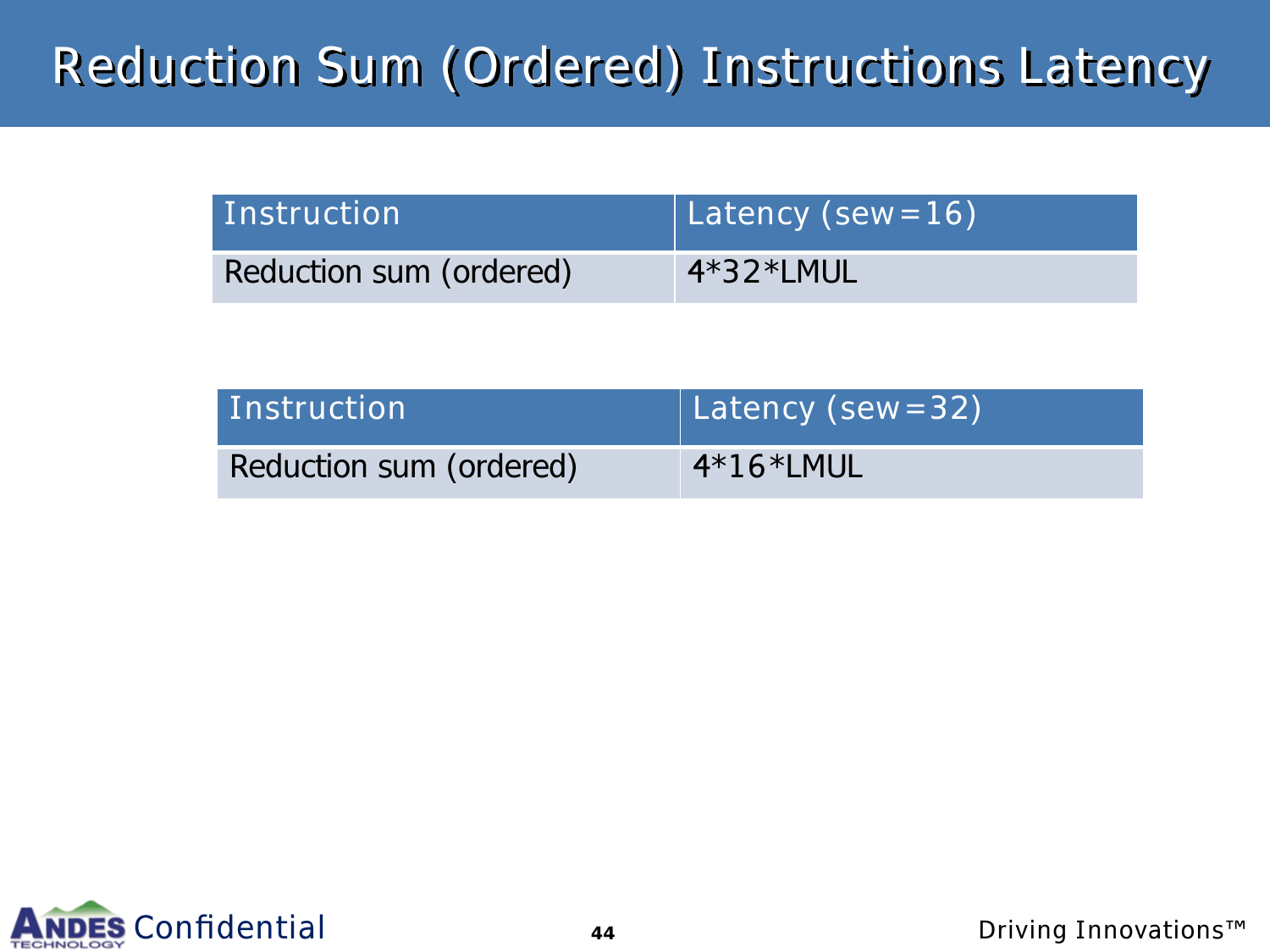

# Reduction Sum (Ordered) Instructions Latency

| Instruction | Latency (sew=16) |
| --- | --- |
| Reduction sum (ordered) | 4\*32\*LMUL |
| Instruction | Latency (sew=32) |
| --- | --- |
| Reduction sum (ordered) | 4\*16\*LMUL |